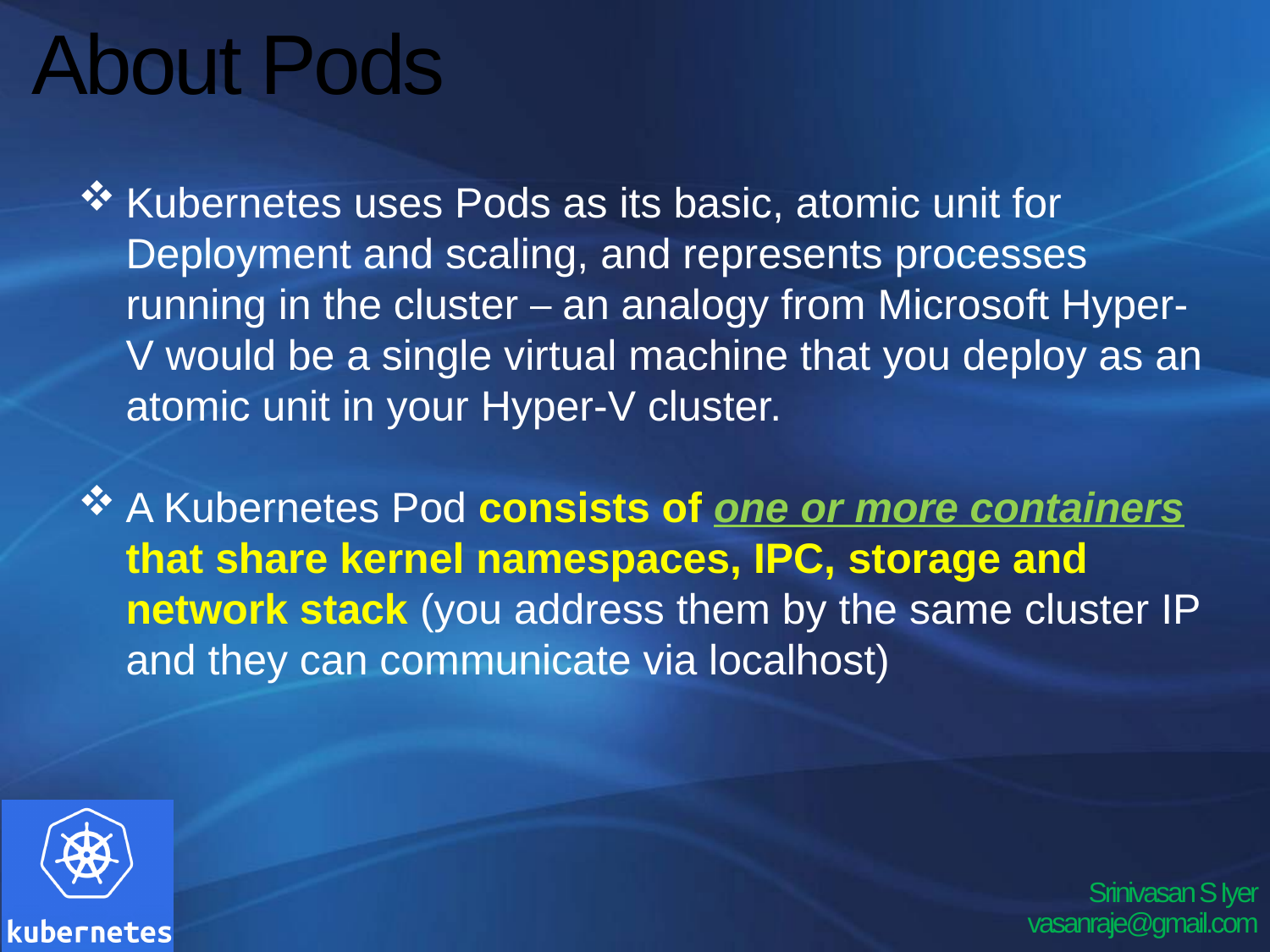

# About Pods
Kubernetes uses Pods as its basic, atomic unit for Deployment and scaling, and represents processes running in the cluster – an analogy from Microsoft Hyper-V would be a single virtual machine that you deploy as an atomic unit in your Hyper-V cluster.

A Kubernetes Pod consists of one or more containers that share kernel namespaces, IPC, storage and network stack (you address them by the same cluster IP and they can communicate via localhost)